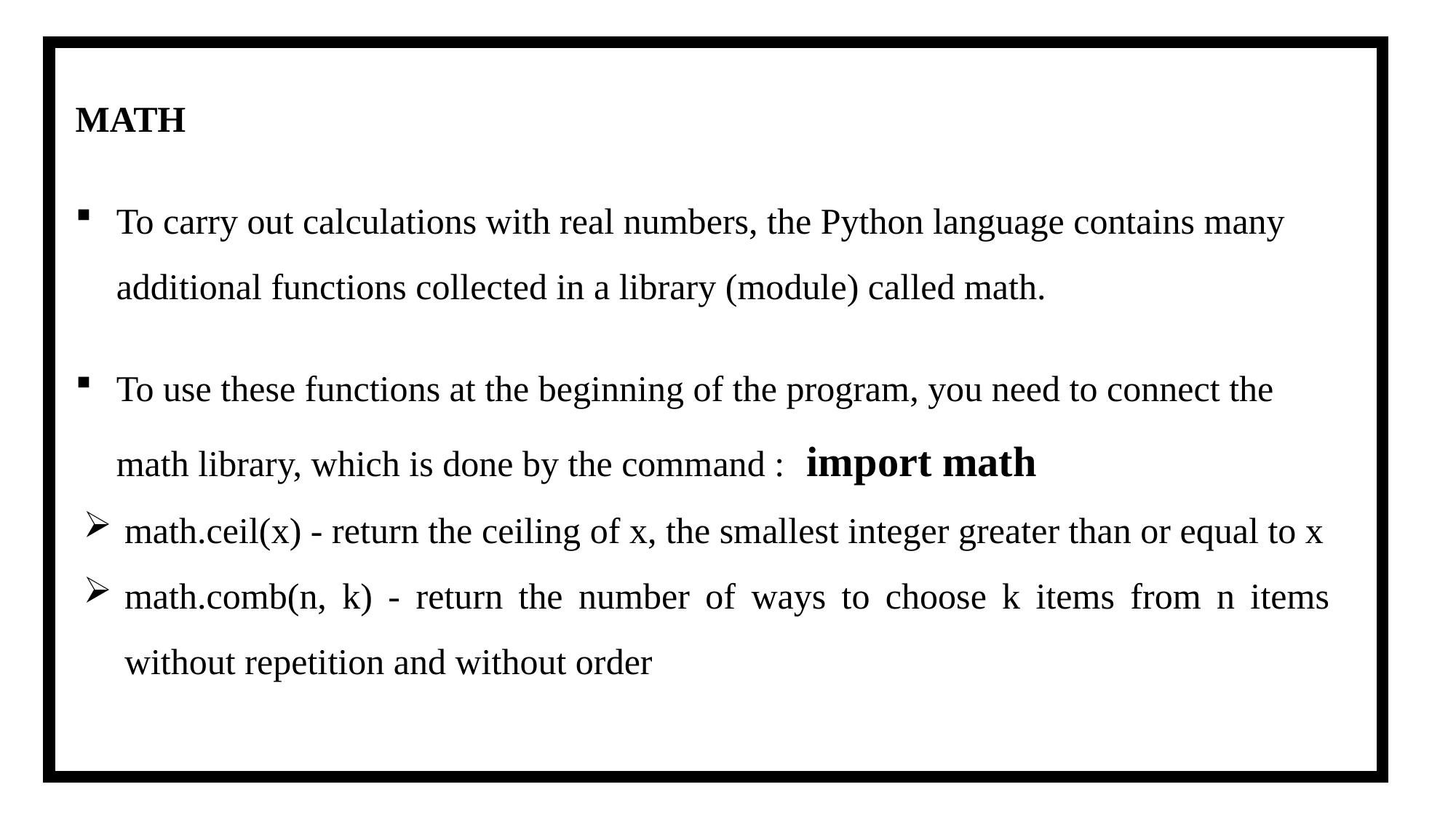

Math
To carry out calculations with real numbers, the Python language contains many additional functions collected in a library (module) called math.
To use these functions at the beginning of the program, you need to connect the math library, which is done by the command : import math

math.ceil(x) - return the ceiling of x, the smallest integer greater than or equal to x
math.comb(n, k) - return the number of ways to choose k items from n items without repetition and without order